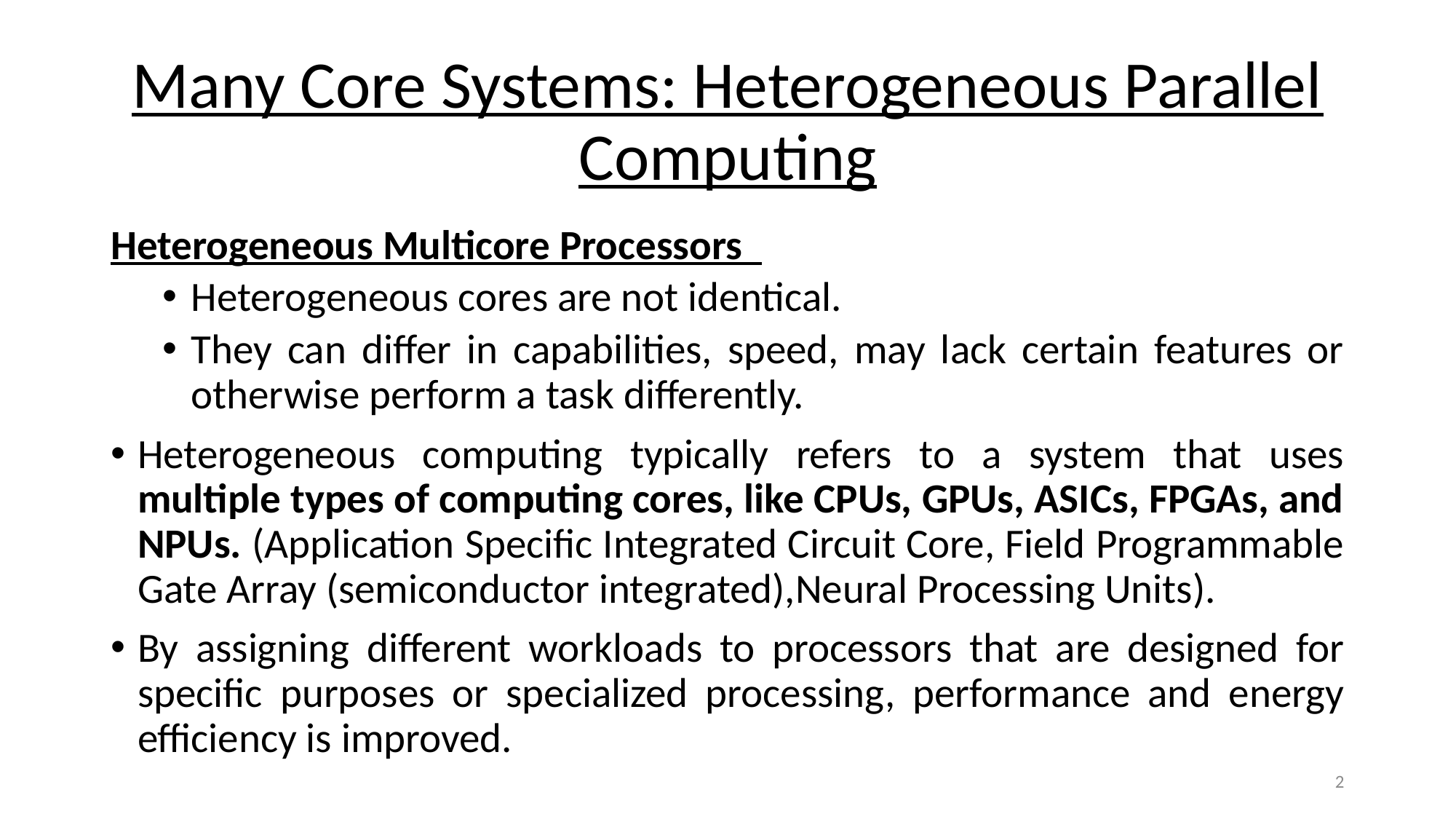

# Many Core Systems: Heterogeneous Parallel Computing
Heterogeneous Multicore Processors
Heterogeneous cores are not identical.
They can differ in capabilities, speed, may lack certain features or otherwise perform a task differently.
Heterogeneous computing typically refers to a system that uses multiple types of computing cores, like CPUs, GPUs, ASICs, FPGAs, and NPUs. (Application Specific Integrated Circuit Core, Field Programmable Gate Array (semiconductor integrated),Neural Processing Units).
By assigning different workloads to processors that are designed for specific purposes or specialized processing, performance and energy efficiency is improved.
2